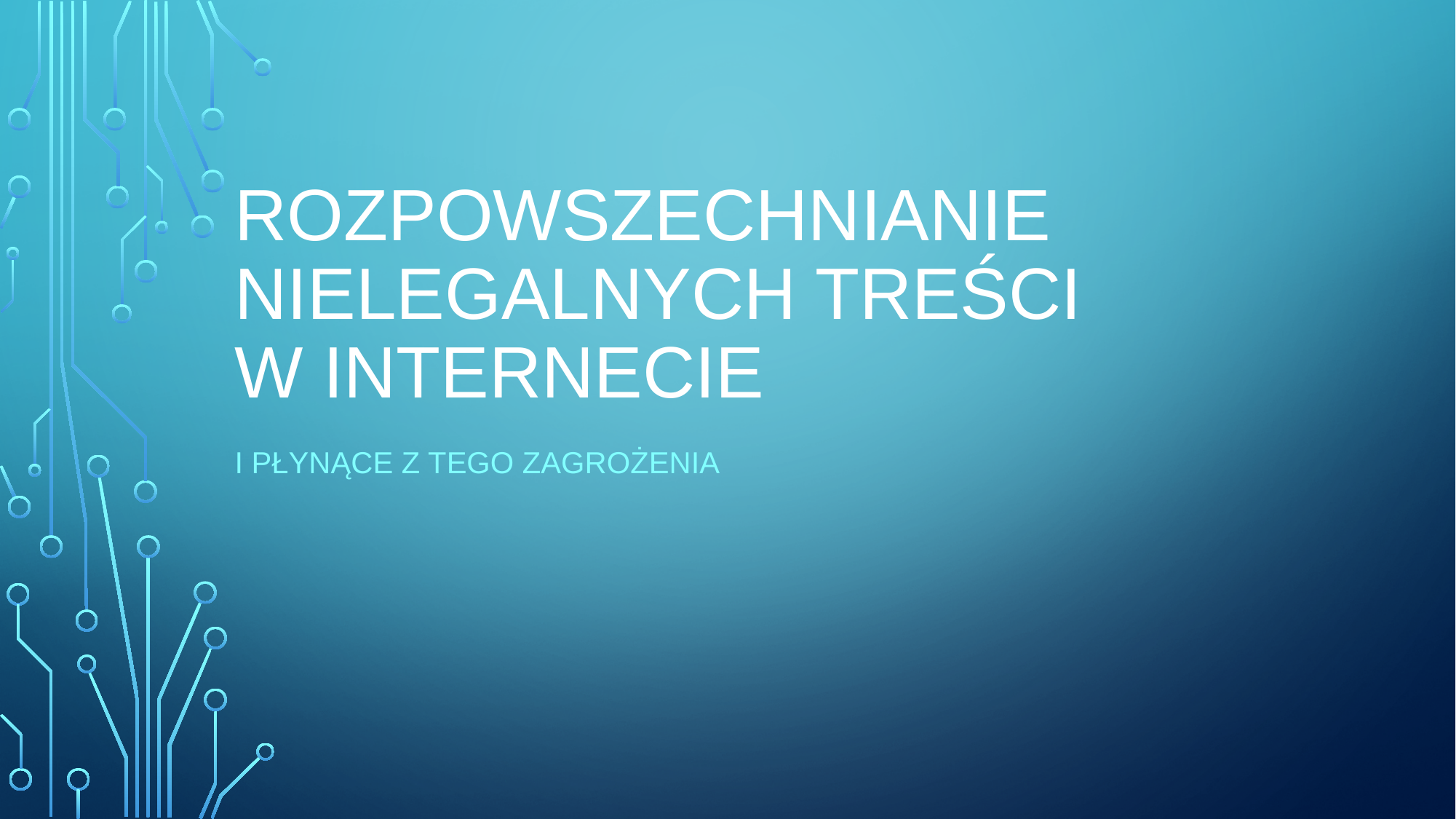

# Rozpowszechnianie nielegalnych treści w Internecie
I płynące z tego zagrożenia